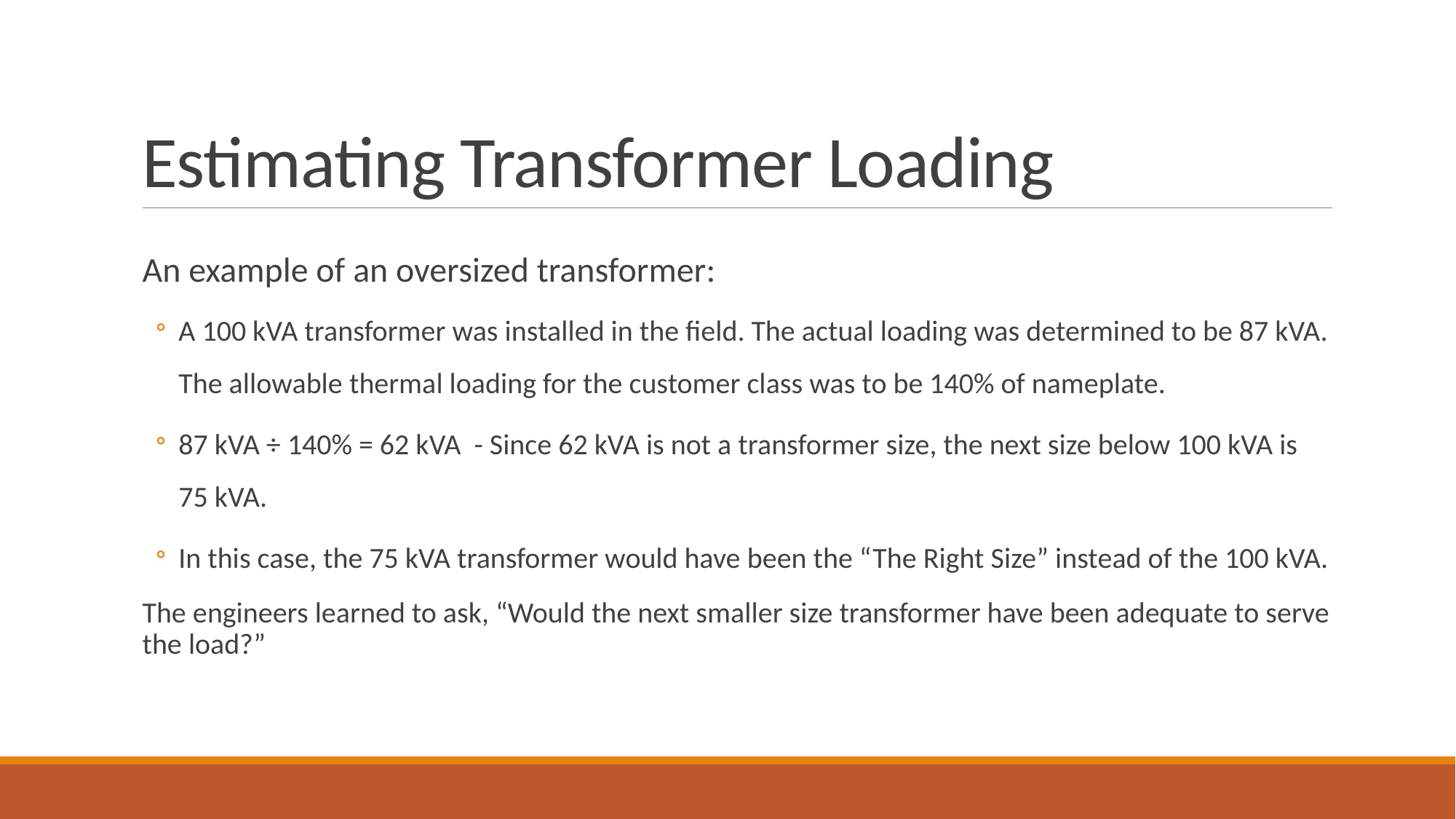

# Estimating Transformer Loading
An example of an oversized transformer:
A 100 kVA transformer was installed in the field. The actual loading was determined to be 87 kVA. The allowable thermal loading for the customer class was to be 140% of nameplate.
87 kVA ÷ 140% = 62 kVA  - Since 62 kVA is not a transformer size, the next size below 100 kVA is 75 kVA.
In this case, the 75 kVA transformer would have been the “The Right Size” instead of the 100 kVA.
The engineers learned to ask, “Would the next smaller size transformer have been adequate to serve the load?”